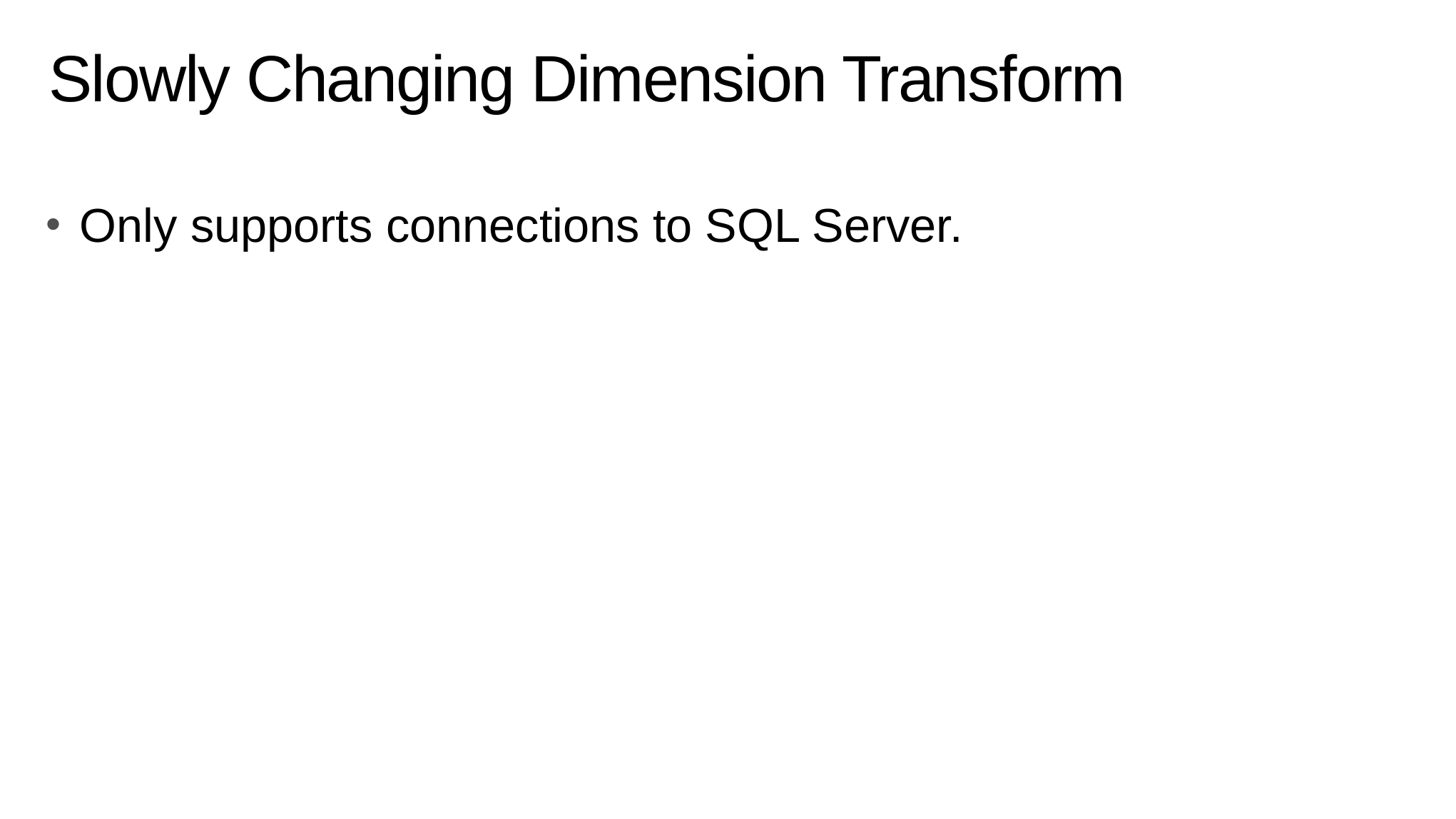

# Slowly Changing Dimension Transform

Only supports connections to SQL Server.